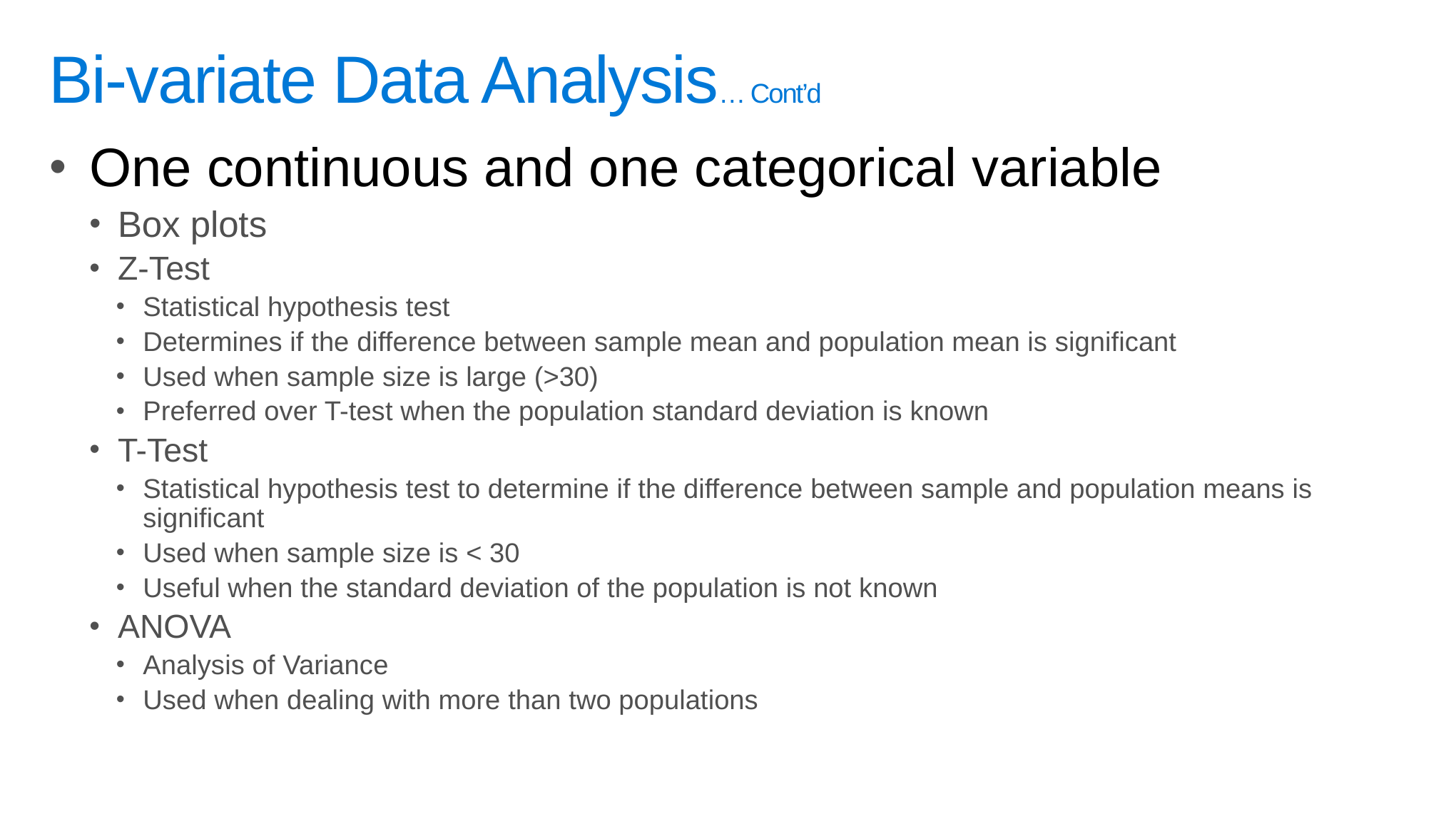

# Bi-variate Data Analysis… Cont’d
One continuous and one categorical variable
Box plots
Z-Test
Statistical hypothesis test
Determines if the difference between sample mean and population mean is significant
Used when sample size is large (>30)
Preferred over T-test when the population standard deviation is known
T-Test
Statistical hypothesis test to determine if the difference between sample and population means is significant
Used when sample size is < 30
Useful when the standard deviation of the population is not known
ANOVA
Analysis of Variance
Used when dealing with more than two populations